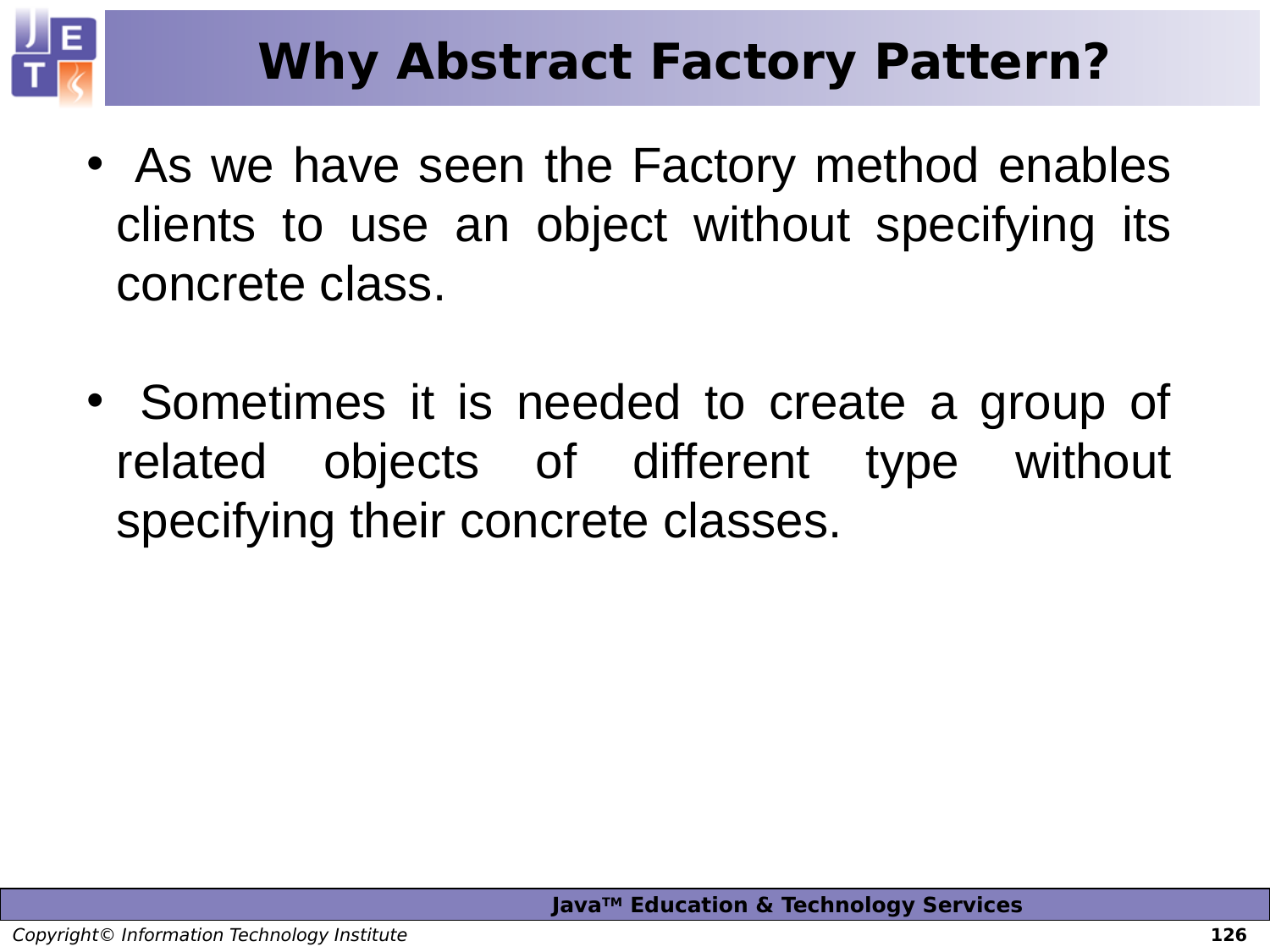

Why Abstract Factory Pattern?
 As we have seen the Factory method enables clients to use an object without specifying its concrete class.

 Sometimes it is needed to create a group of related objects of different type without specifying their concrete classes.